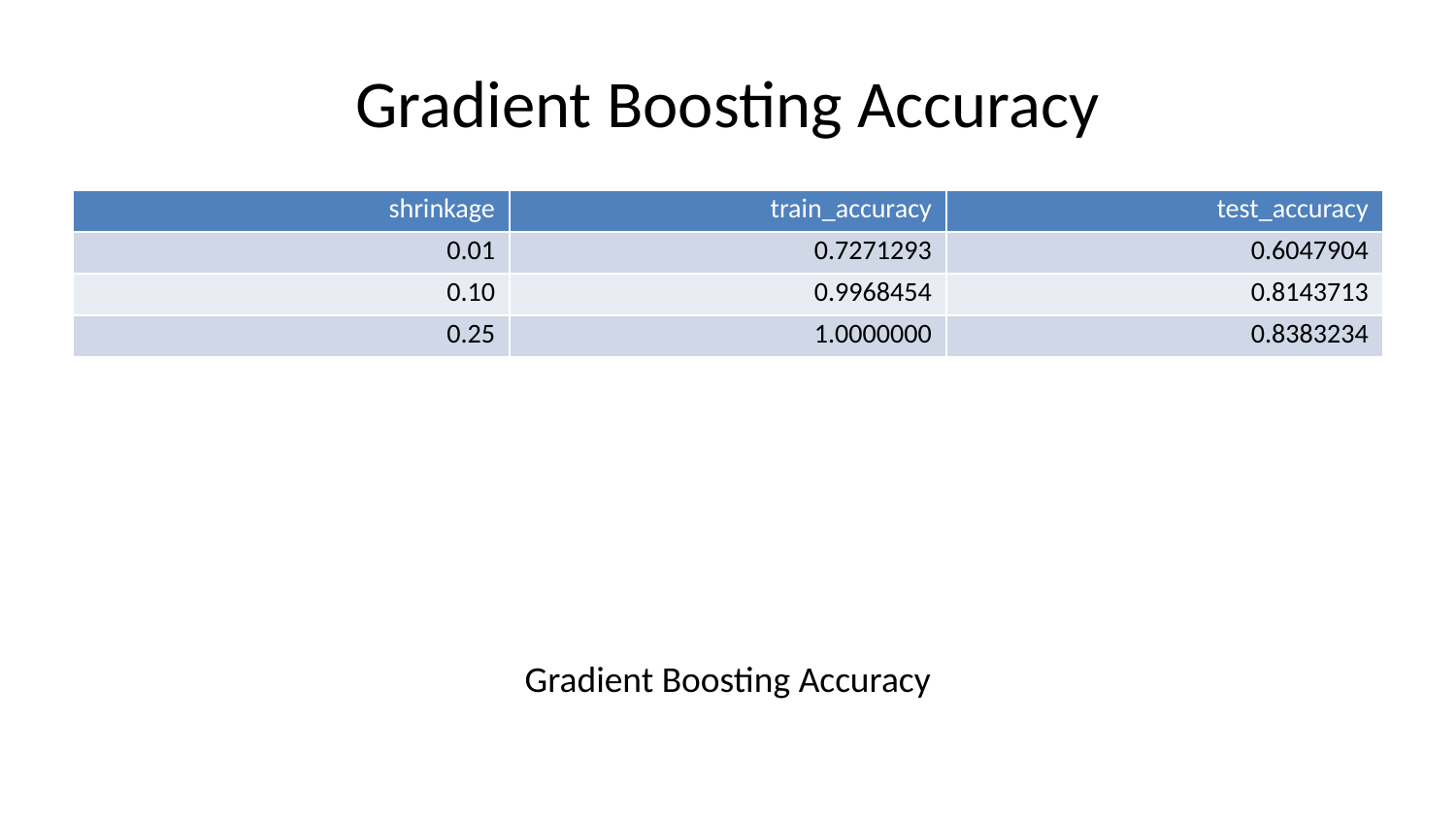

# Gradient Boosting Accuracy
| shrinkage | train\_accuracy | test\_accuracy |
| --- | --- | --- |
| 0.01 | 0.7271293 | 0.6047904 |
| 0.10 | 0.9968454 | 0.8143713 |
| 0.25 | 1.0000000 | 0.8383234 |
Gradient Boosting Accuracy